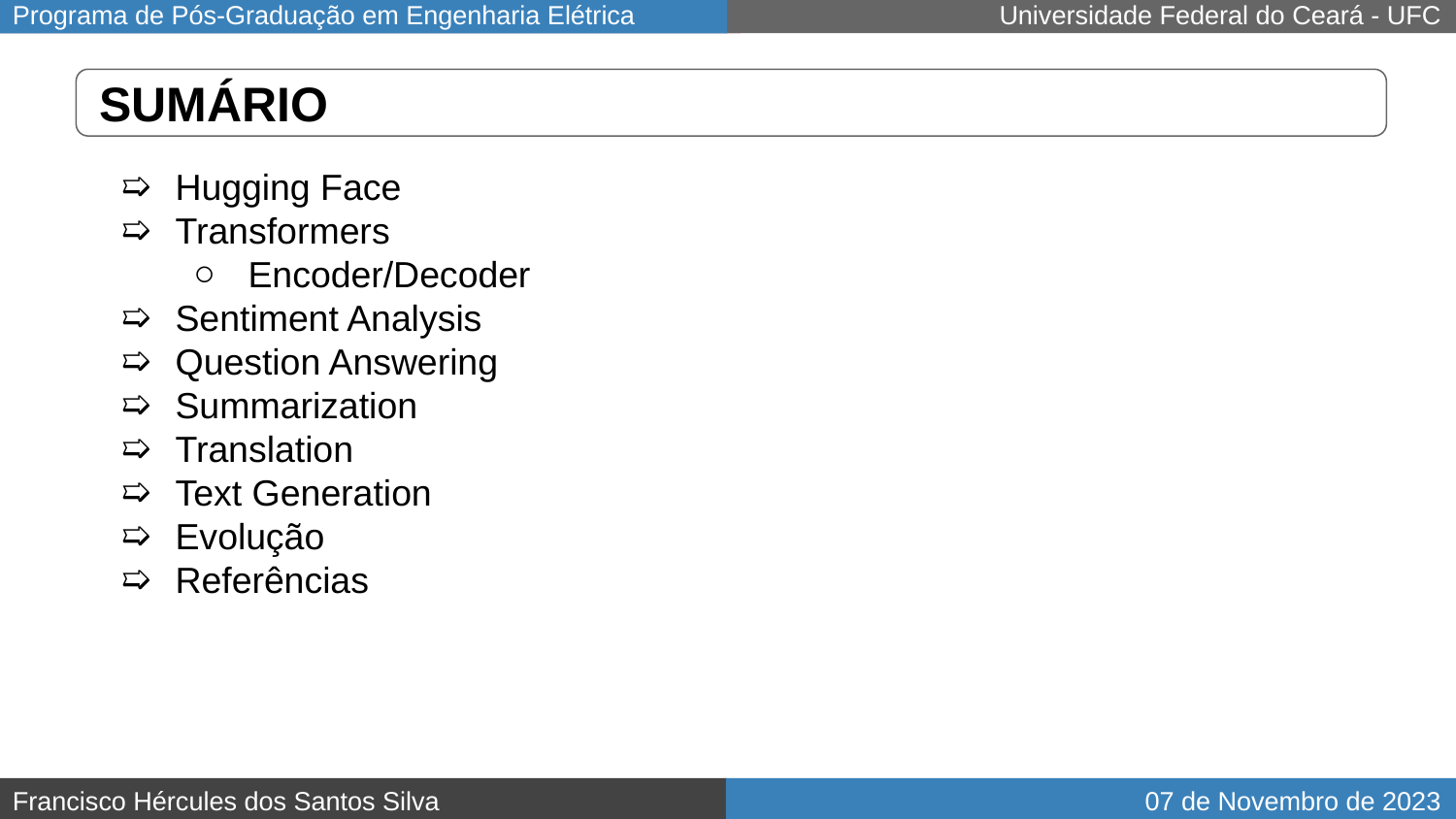

# SUMÁRIO
Hugging Face
Transformers
Encoder/Decoder
Sentiment Analysis
Question Answering
Summarization
Translation
Text Generation
Evolução
Referências